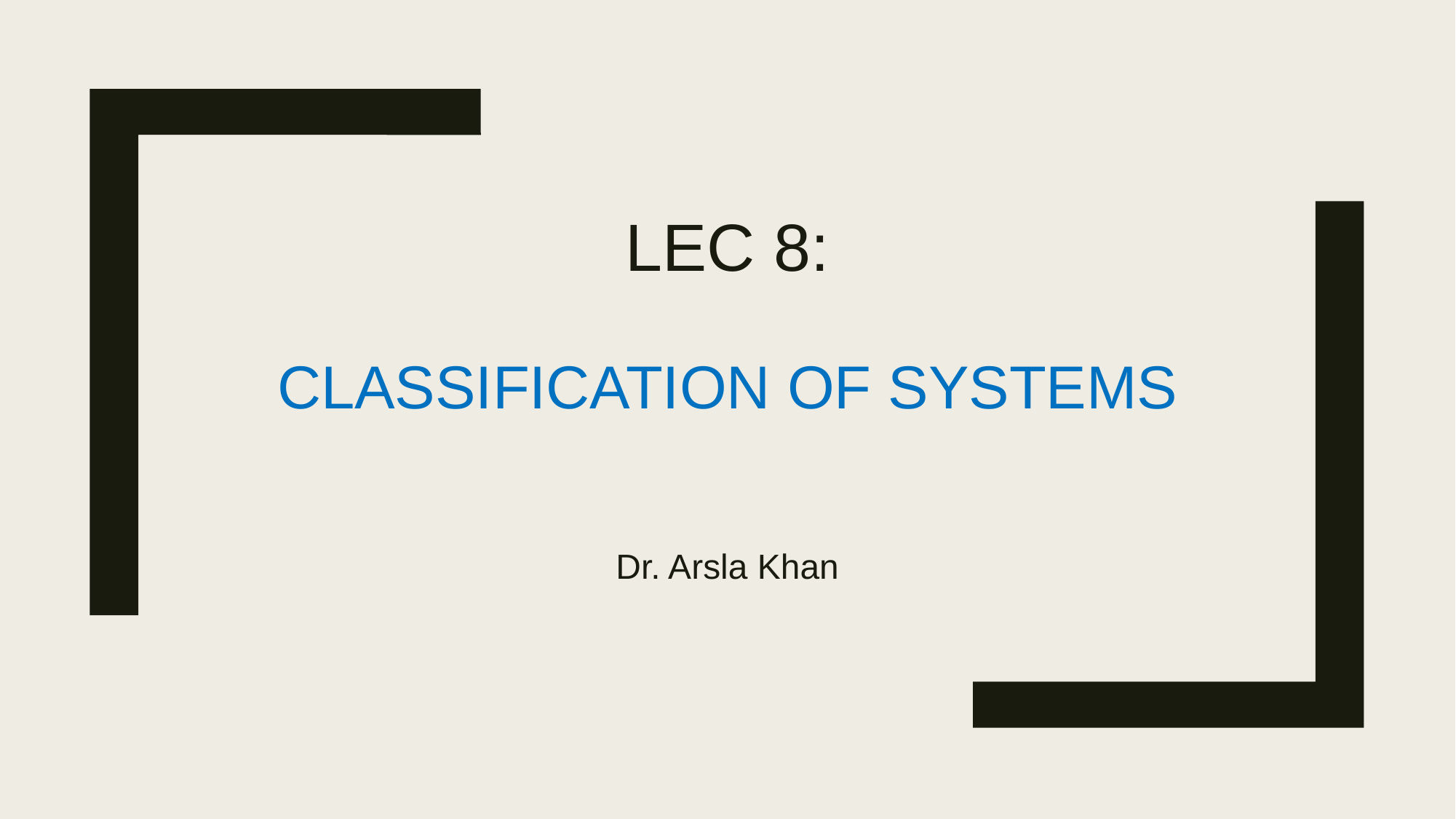

# Lec 8: Classification of Systems
Dr. Arsla Khan